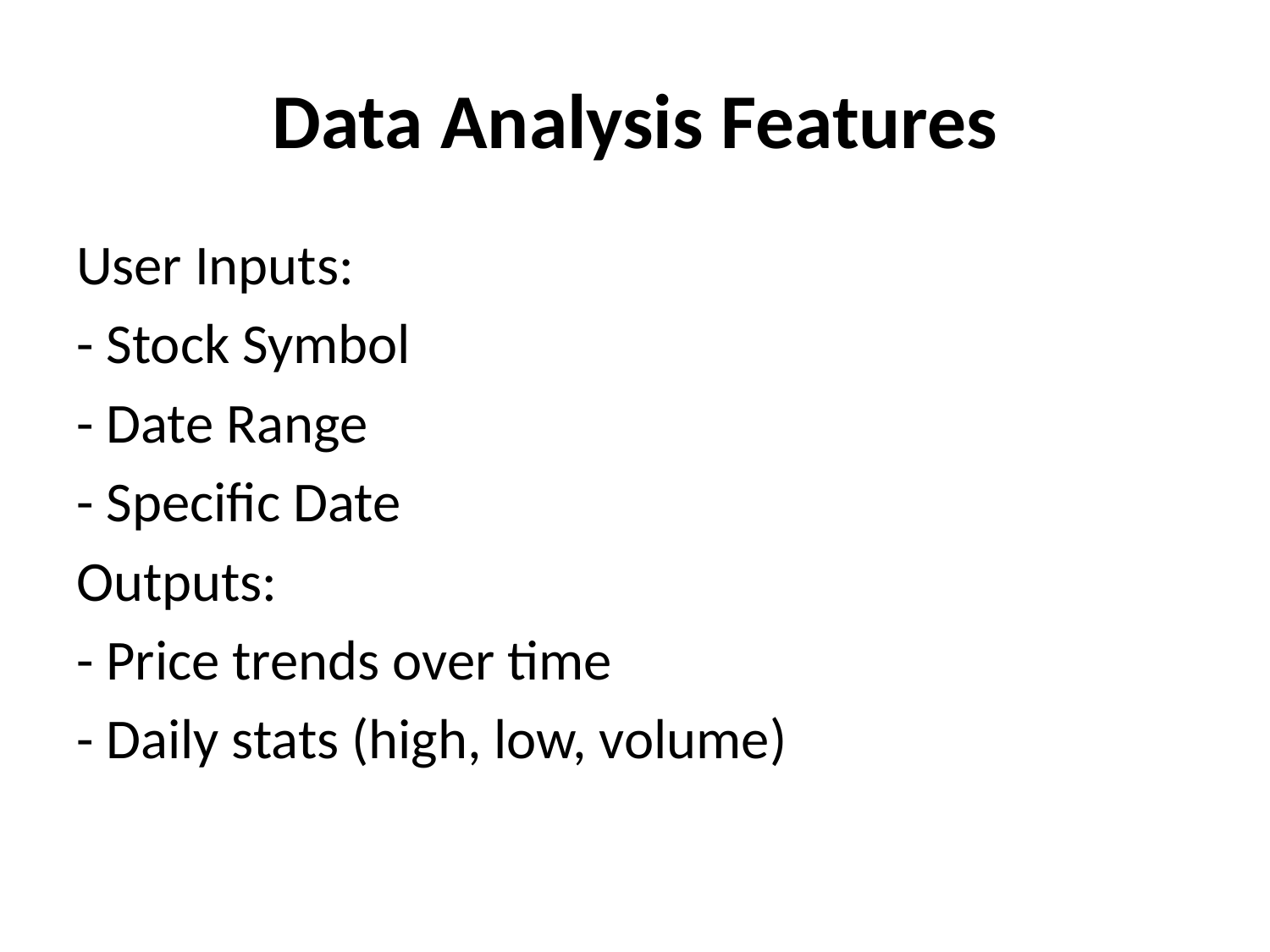

# Data Analysis Features
User Inputs:
- Stock Symbol
- Date Range
- Specific Date
Outputs:
- Price trends over time
- Daily stats (high, low, volume)